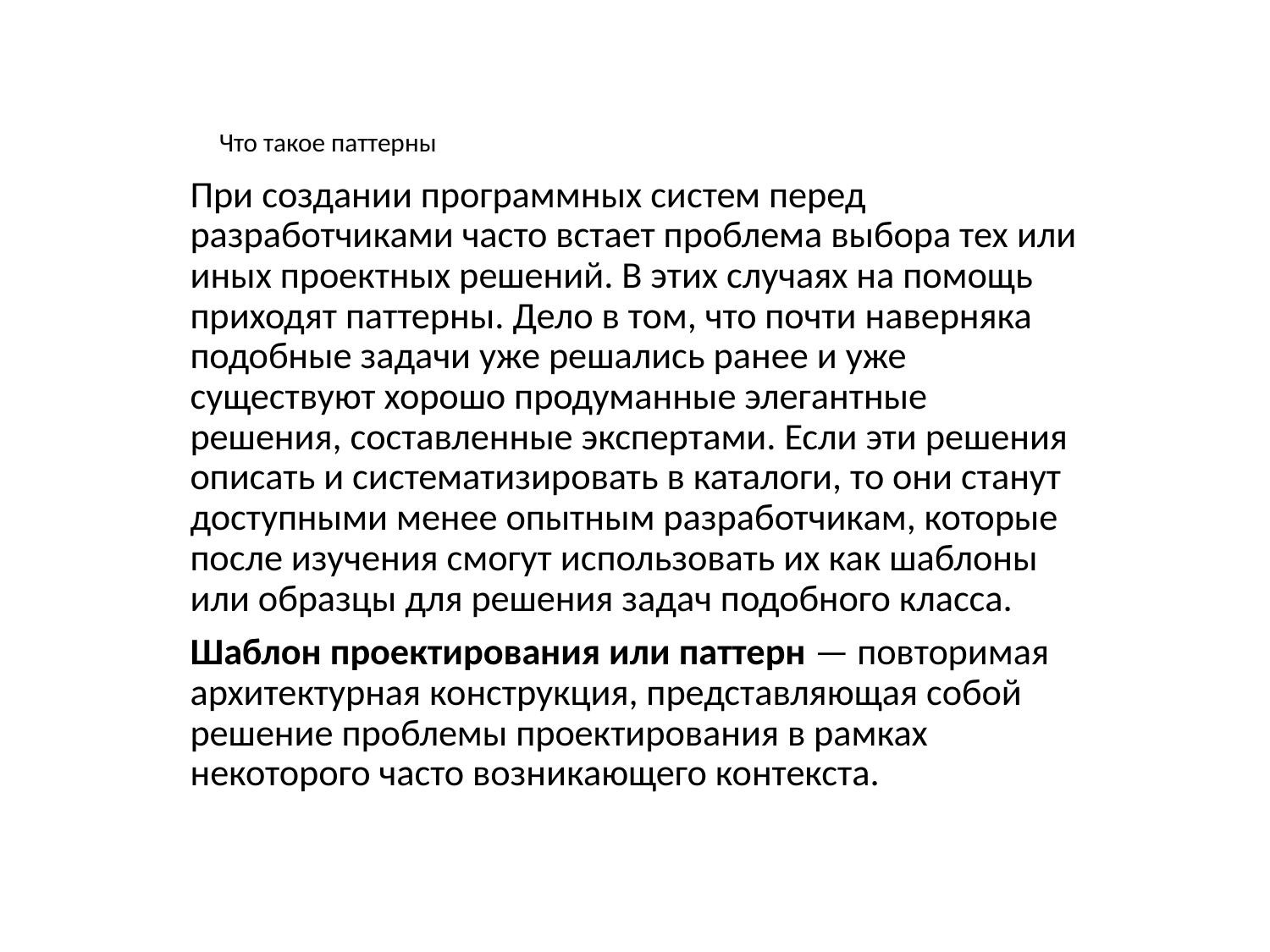

# Что такое паттерны
При создании программных систем перед разработчиками часто встает проблема выбора тех или иных проектных решений. В этих случаях на помощь приходят паттерны. Дело в том, что почти наверняка подобные задачи уже решались ранее и уже существуют хорошо продуманные элегантные решения, составленные экспертами. Если эти решения описать и систематизировать в каталоги, то они станут доступными менее опытным разработчикам, которые после изучения смогут использовать их как шаблоны или образцы для решения задач подобного класса.
Шаблон проектирования или паттерн — повторимая архитектурная конструкция, представляющая собой решение проблемы проектирования в рамках некоторого часто возникающего контекста.